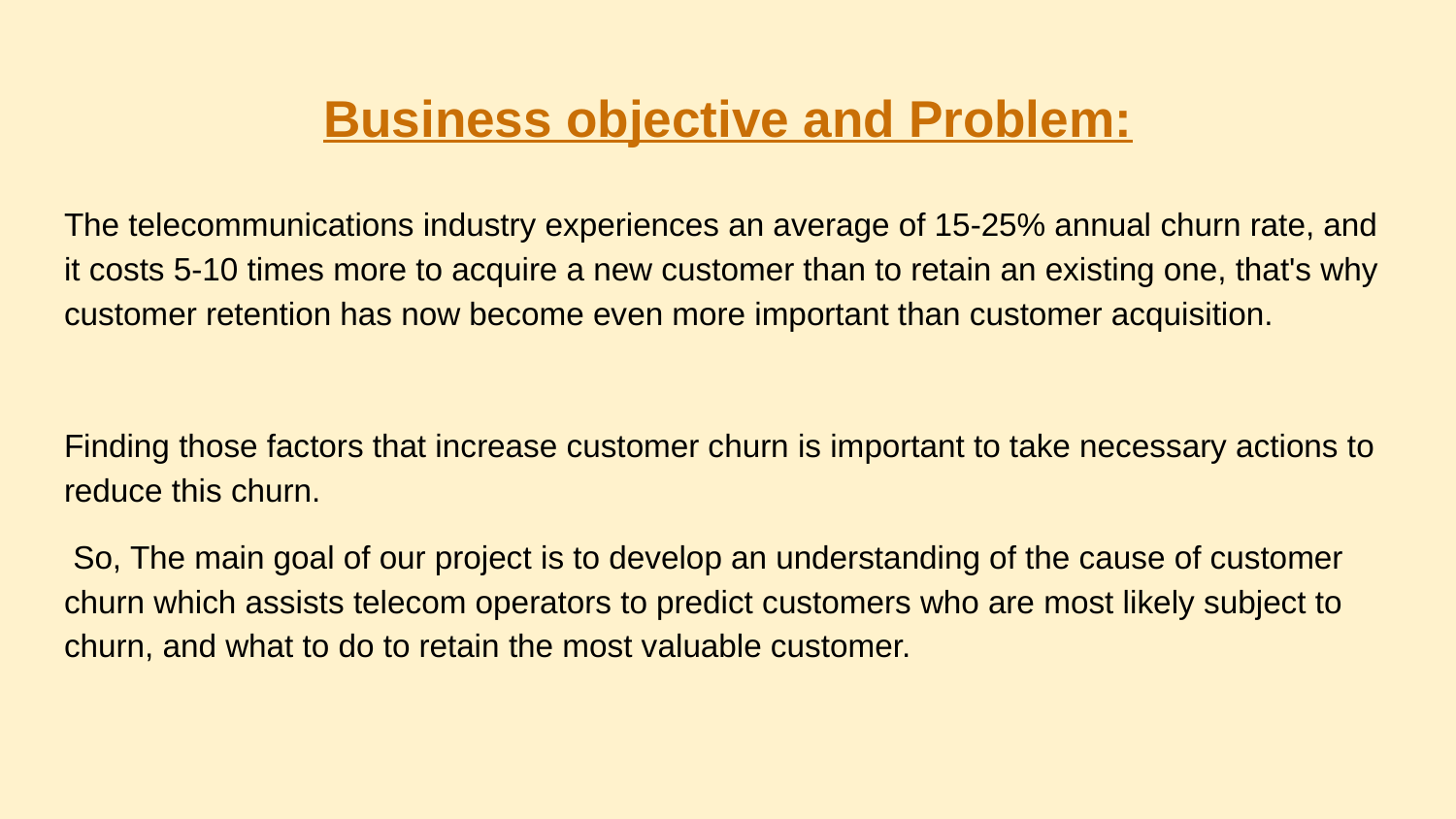

# Business objective and Problem:
The telecommunications industry experiences an average of 15-25% annual churn rate, and it costs 5-10 times more to acquire a new customer than to retain an existing one, that's why customer retention has now become even more important than customer acquisition.

Finding those factors that increase customer churn is important to take necessary actions to reduce this churn.
 So, The main goal of our project is to develop an understanding of the cause of customer churn which assists telecom operators to predict customers who are most likely subject to churn, and what to do to retain the most valuable customer.